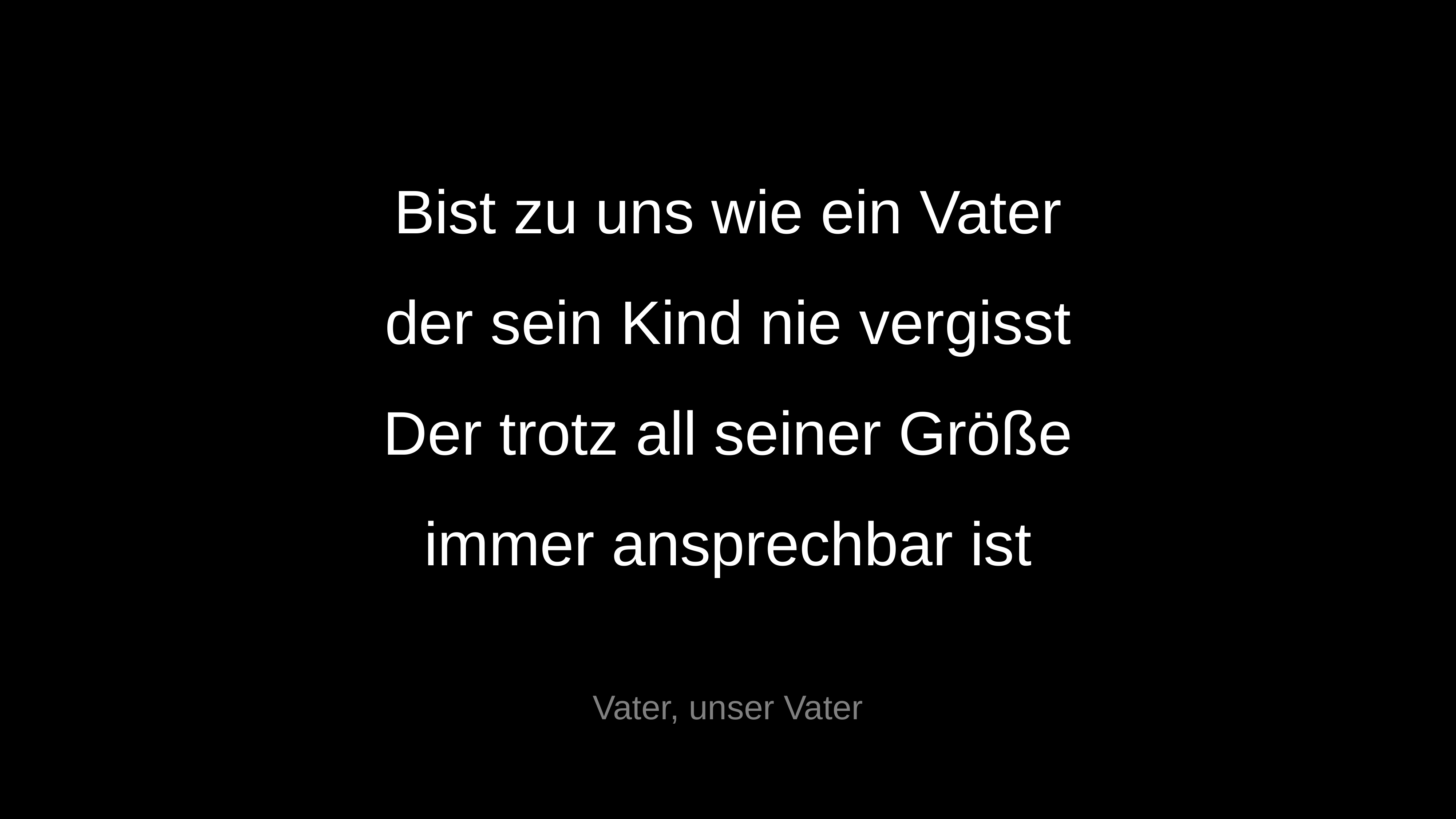

Bist zu uns wie ein Vater
der sein Kind nie vergisst
Der trotz all seiner Größe
immer ansprechbar ist
Vater, unser Vater